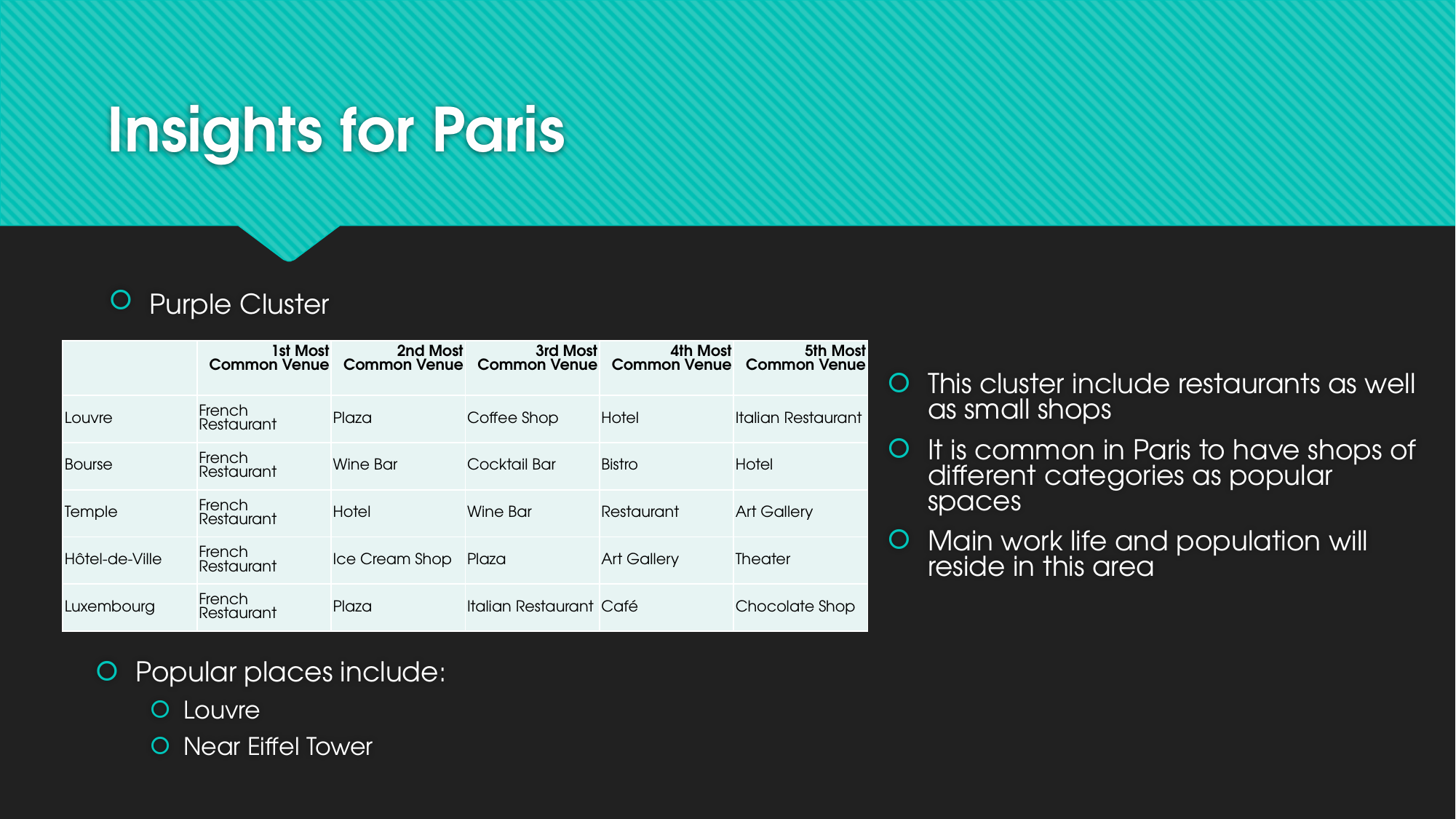

# Insights for Paris
Purple Cluster
This cluster include restaurants as well as small shops
It is common in Paris to have shops of different categories as popular spaces
Main work life and population will reside in this area
|  | 1st Most Common Venue | 2nd Most Common Venue | 3rd Most Common Venue | 4th Most Common Venue | 5th Most Common Venue |
| --- | --- | --- | --- | --- | --- |
| Louvre | French Restaurant | Plaza | Coffee Shop | Hotel | Italian Restaurant |
| Bourse | French Restaurant | Wine Bar | Cocktail Bar | Bistro | Hotel |
| Temple | French Restaurant | Hotel | Wine Bar | Restaurant | Art Gallery |
| Hôtel-de-Ville | French Restaurant | Ice Cream Shop | Plaza | Art Gallery | Theater |
| Luxembourg | French Restaurant | Plaza | Italian Restaurant | Café | Chocolate Shop |
Popular places include:
Louvre
Near Eiffel Tower